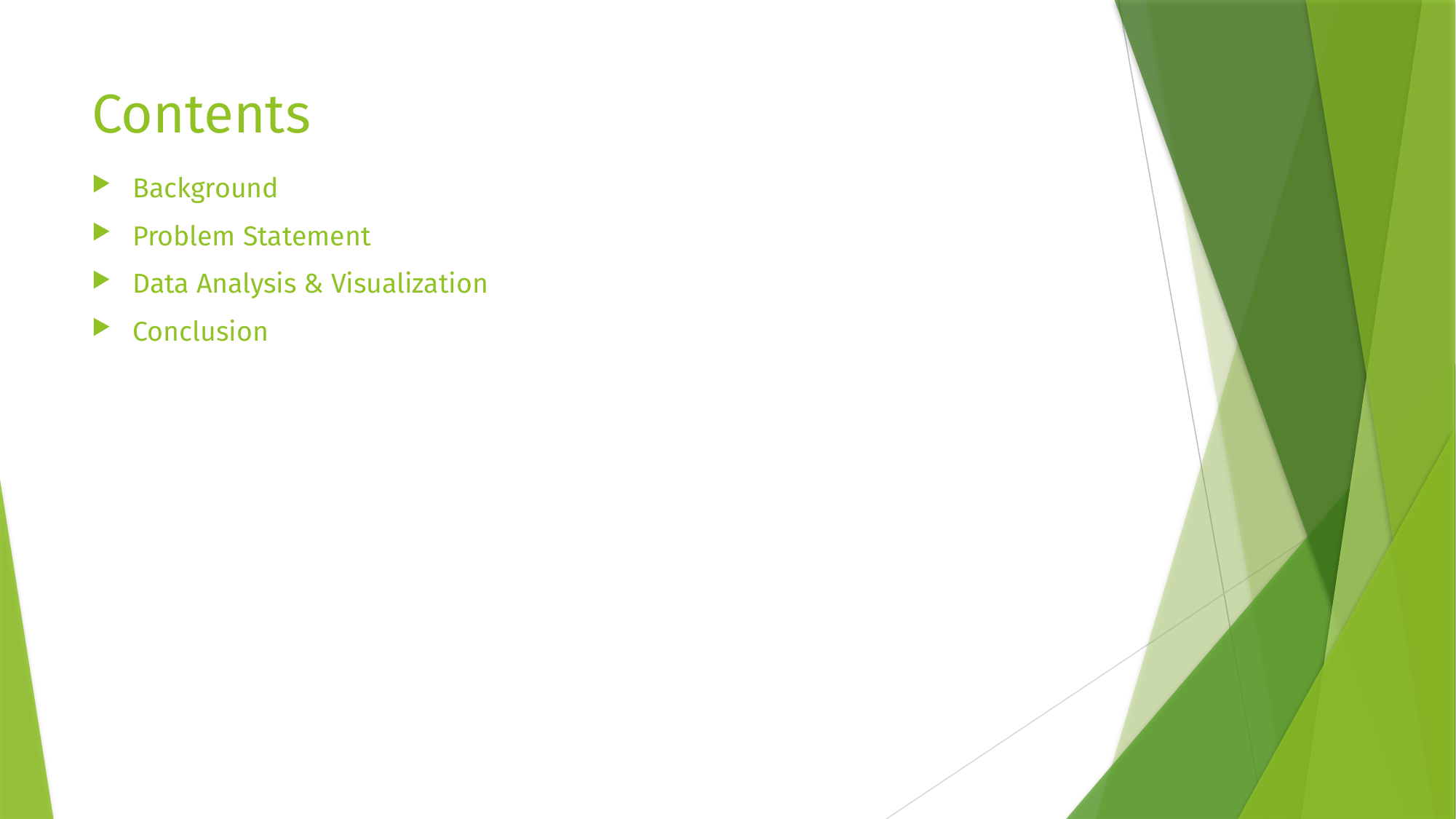

# Contents
Background
Problem Statement
Data Analysis & Visualization
Conclusion